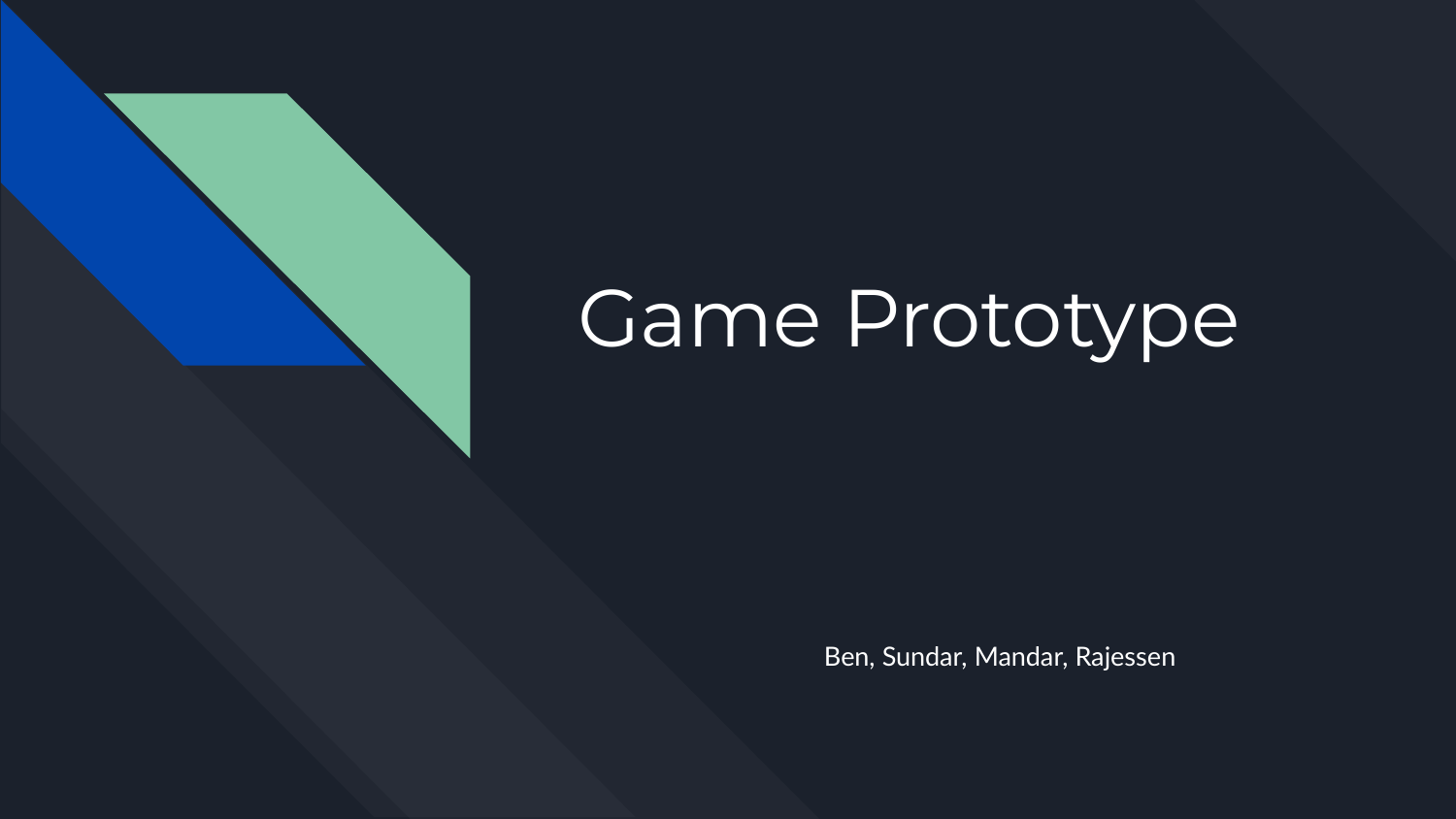

# Game Prototype
Ben, Sundar, Mandar, Rajessen